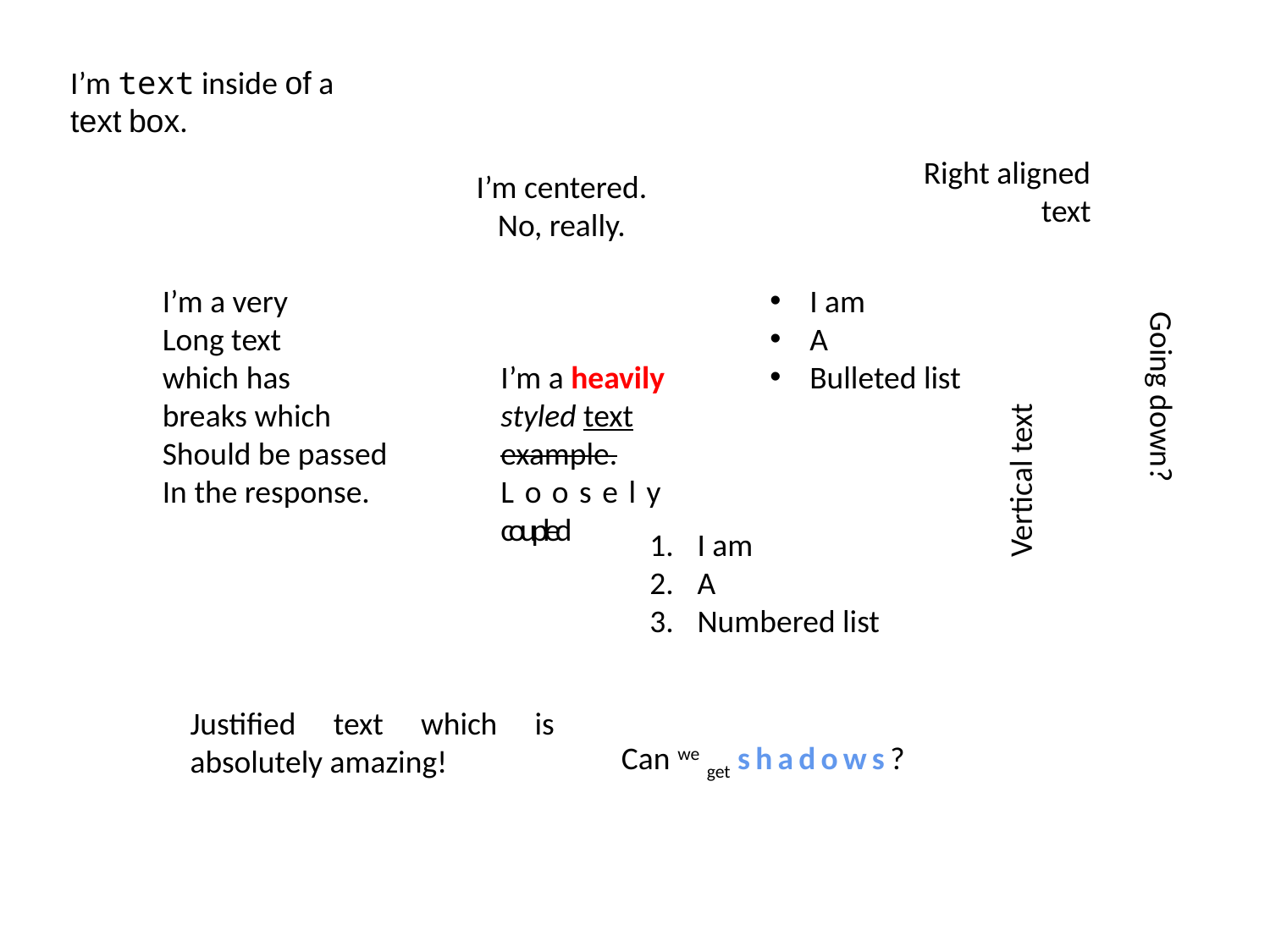

I’m text inside of a text box.
Right aligned
text
I’m centered.
No, really.
I’m a very
Long text
which has
breaks which
Should be passed
In the response.
I am
A
Bulleted list
Going down?
I’m a heavily styled text example. Loosely coupled
Vertical text
I am
A
Numbered list
Justified text which is absolutely amazing!
Can we get shadows?